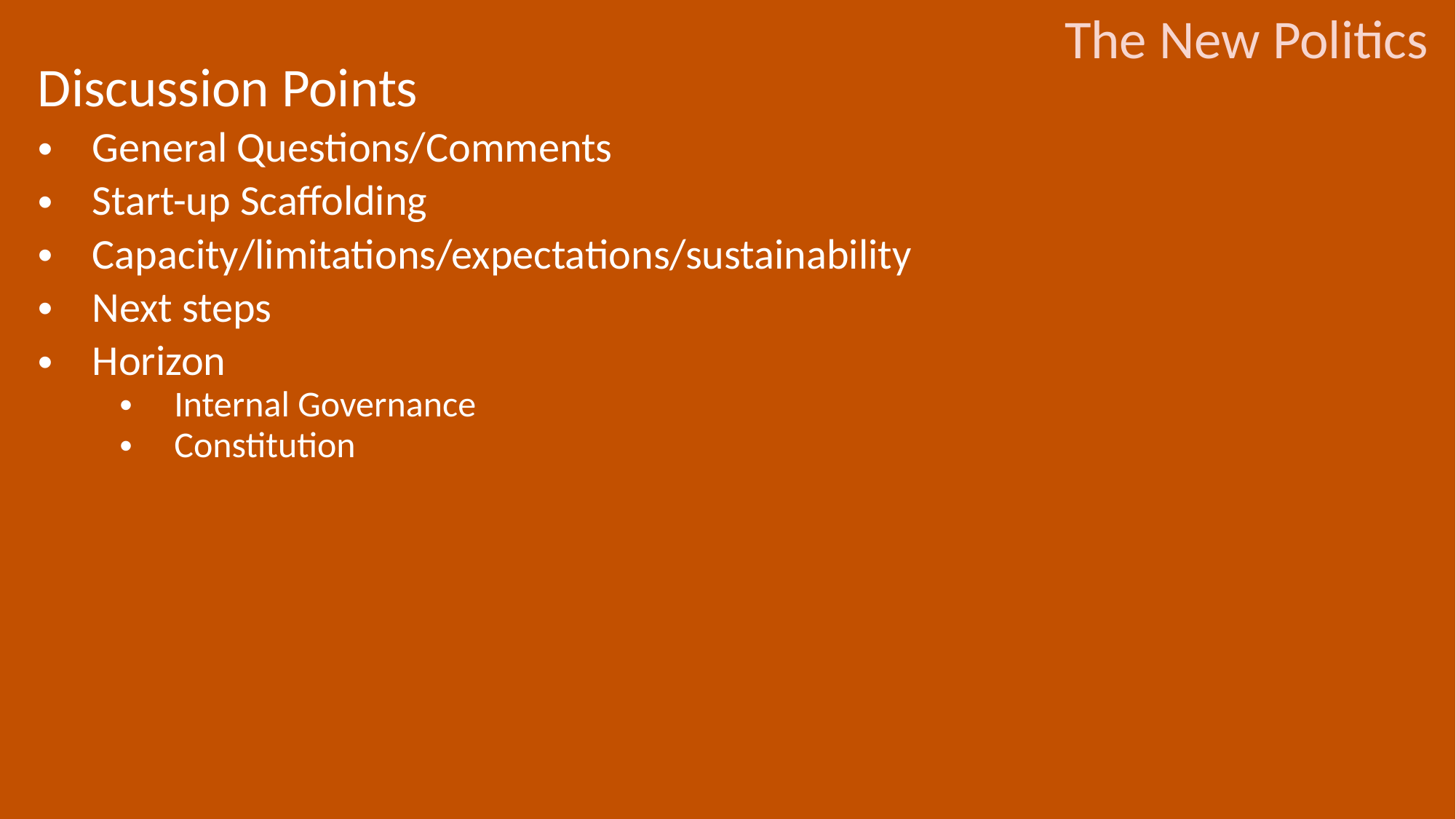

Discussion Points
General Questions/Comments
Start-up Scaffolding
Capacity/limitations/expectations/sustainability
Next steps
Horizon
Internal Governance
Constitution